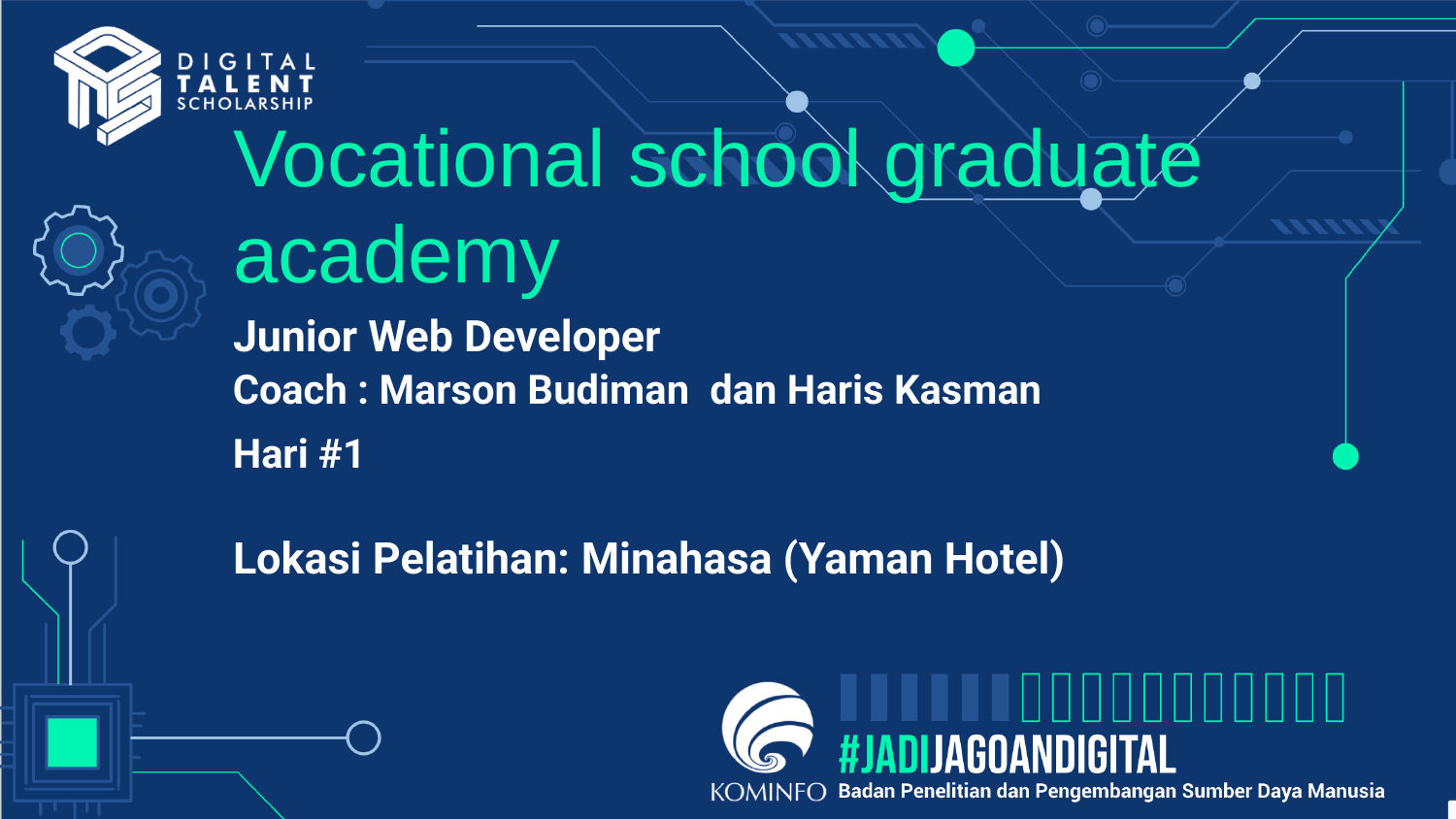

# Vocational school graduate academy
Junior Web Developer
Coach : Marson Budiman  dan Haris Kasman

Hari #1
Lokasi Pelatihan: Minahasa (Yaman Hotel)